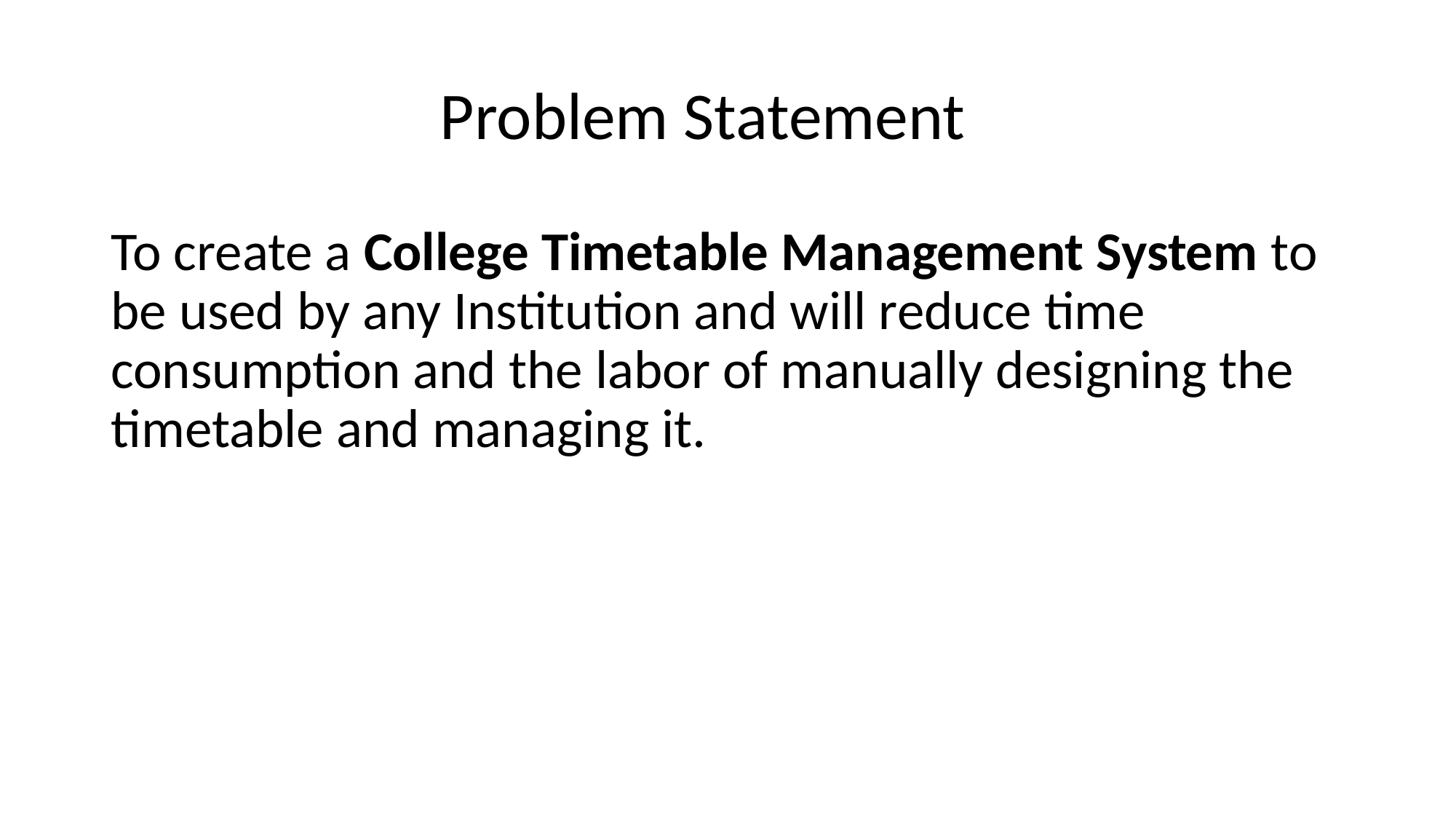

# Problem Statement
To create a College Timetable Management System to be used by any Institution and will reduce time consumption and the labor of manually designing the timetable and managing it.